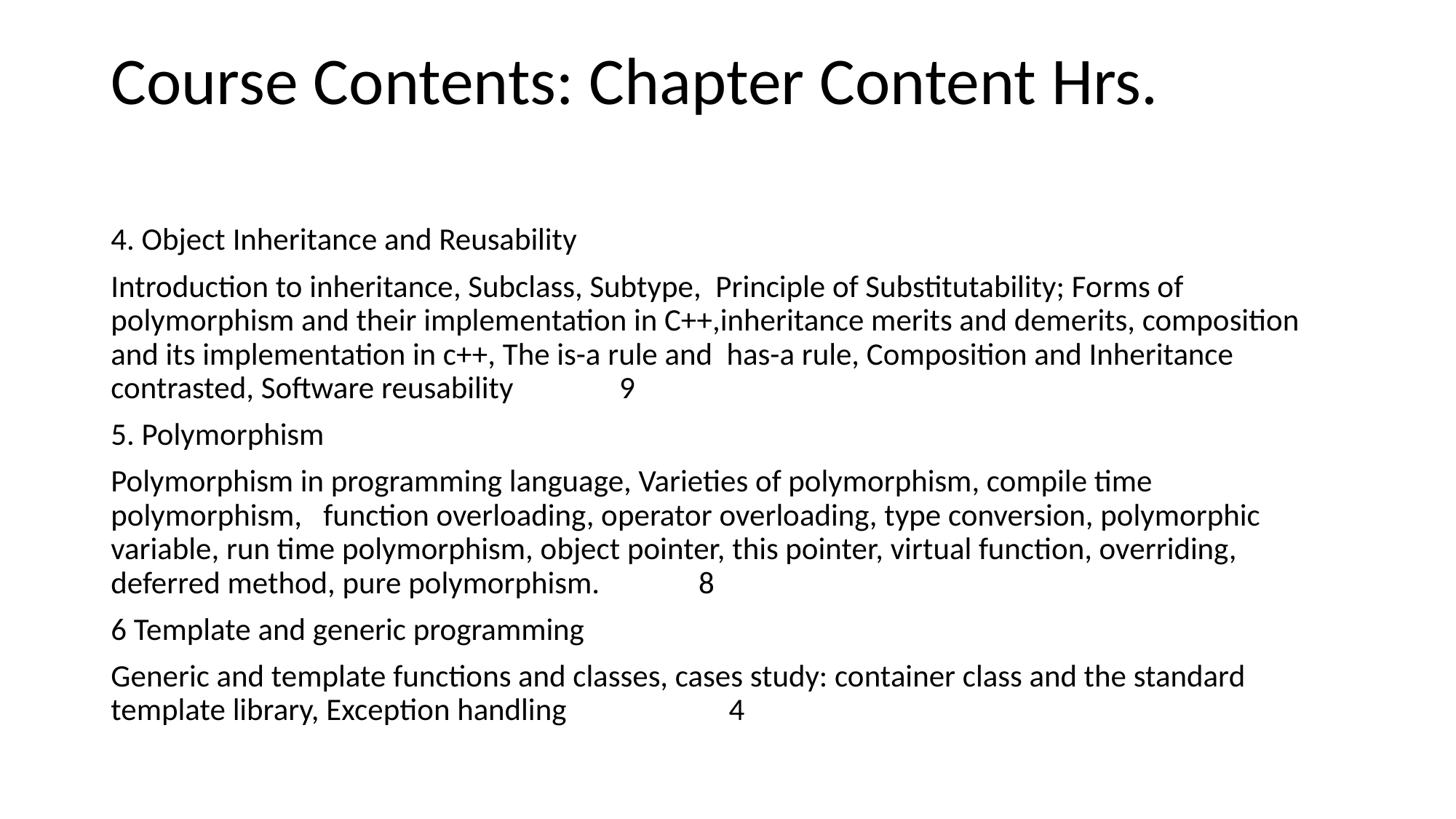

# Course Contents: Chapter Content Hrs.
4. Object Inheritance and Reusability
Introduction to inheritance, Subclass, Subtype,  Principle of Substitutability; Forms of polymorphism and their implementation in C++,inheritance merits and demerits, composition and its implementation in c++, The is-a rule and  has-a rule, Composition and Inheritance contrasted, Software reusability               9
5. Polymorphism
Polymorphism in programming language, Varieties of polymorphism, compile time polymorphism,   function overloading, operator overloading, type conversion, polymorphic variable, run time polymorphism, object pointer, this pointer, virtual function, overriding, deferred method, pure polymorphism.              8
6 Template and generic programming
Generic and template functions and classes, cases study: container class and the standard template library, Exception handling                       4